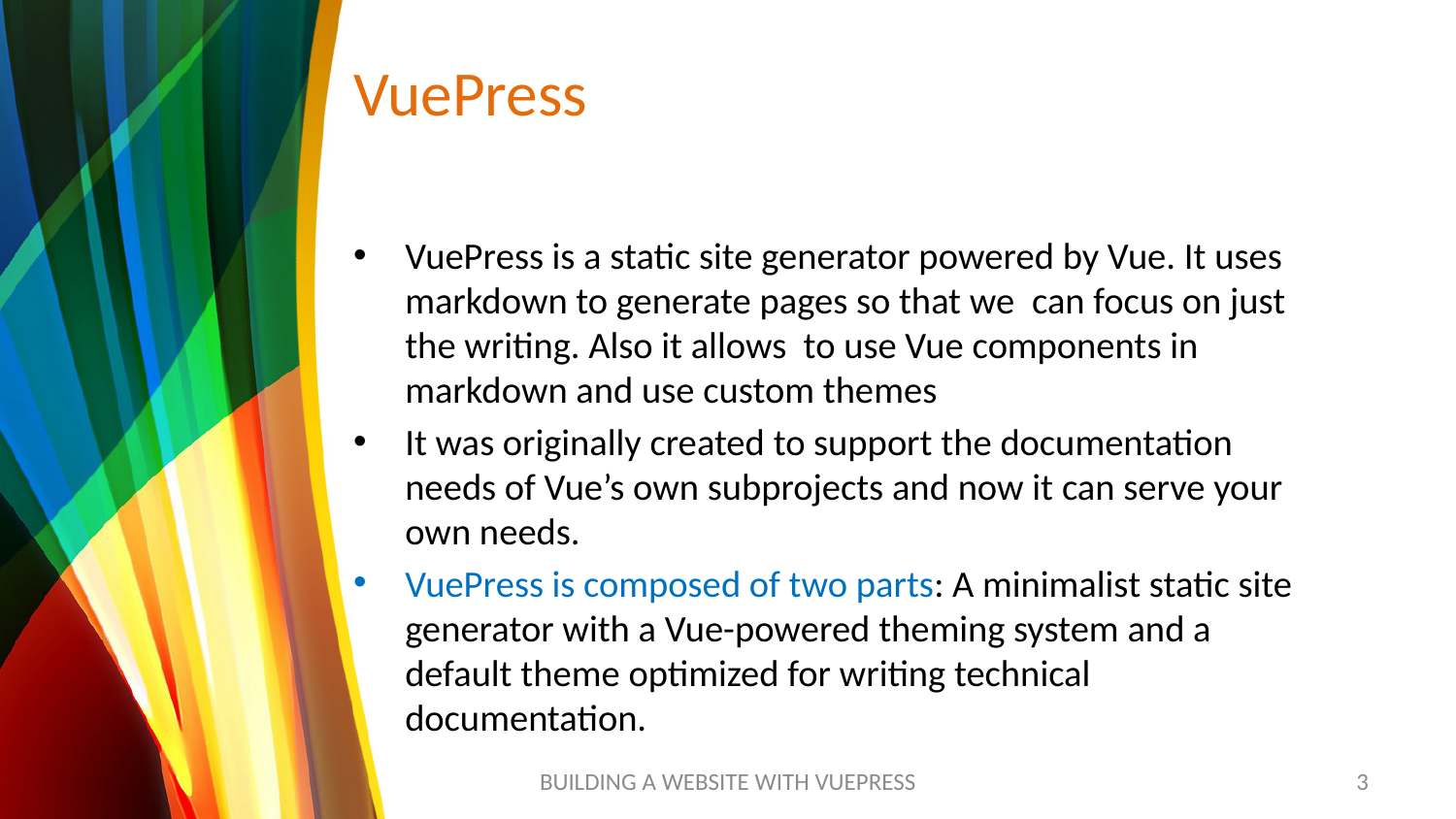

# VuePress

VuePress is a static site generator powered by Vue. It uses markdown to generate pages so that we  can focus on just the writing. Also it allows  to use Vue components in markdown and use custom themes
It was originally created to support the documentation needs of Vue’s own subprojects and now it can serve your own needs.
VuePress is composed of two parts: A minimalist static site generator with a Vue-powered theming system and a default theme optimized for writing technical documentation.

BUILDING A WEBSITE WITH VUEPRESS
3